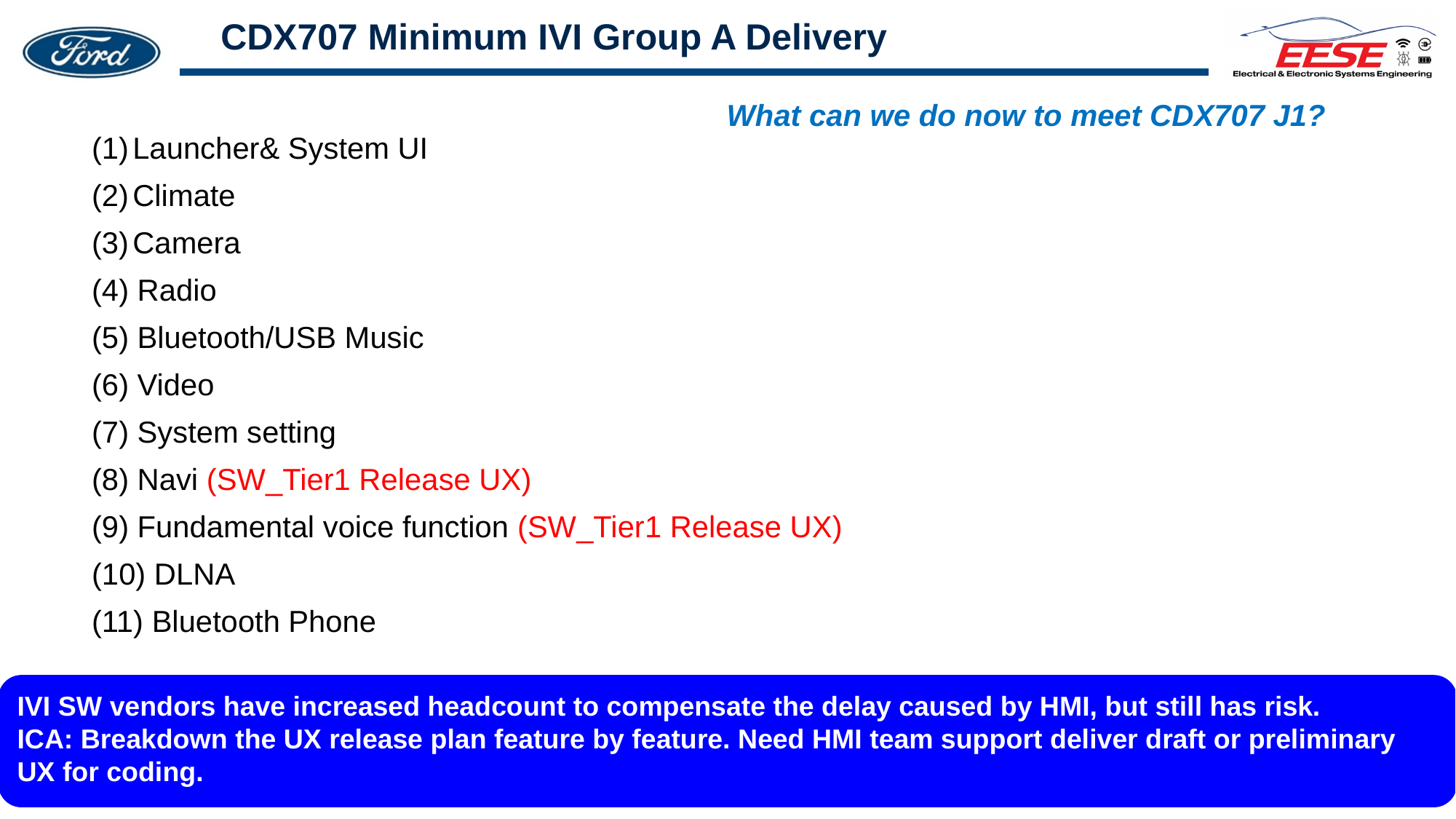

# CDX707 Minimum IVI Group A Delivery
What can we do now to meet CDX707 J1?
Launcher& System UI
Climate
Camera
(4) Radio
(5) Bluetooth/USB Music
(6) Video
(7) System setting
(8) Navi (SW_Tier1 Release UX)
(9) Fundamental voice function (SW_Tier1 Release UX)
(10) DLNA
(11) Bluetooth Phone
IVI SW vendors have increased headcount to compensate the delay caused by HMI, but still has risk.
ICA: Breakdown the UX release plan feature by feature. Need HMI team support deliver draft or preliminary UX for coding.